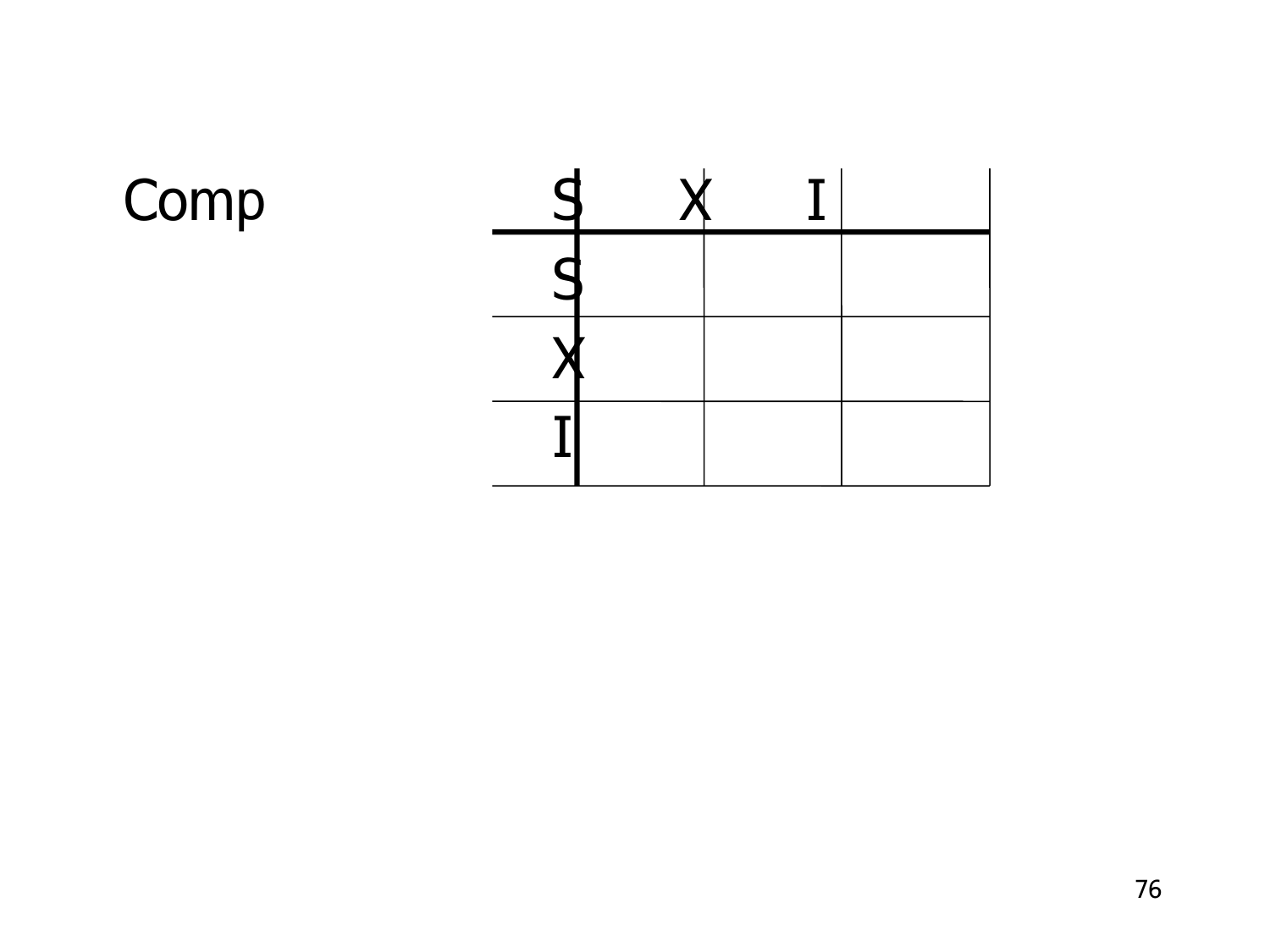

Comp			S	X	I
				S
				X
				I

76